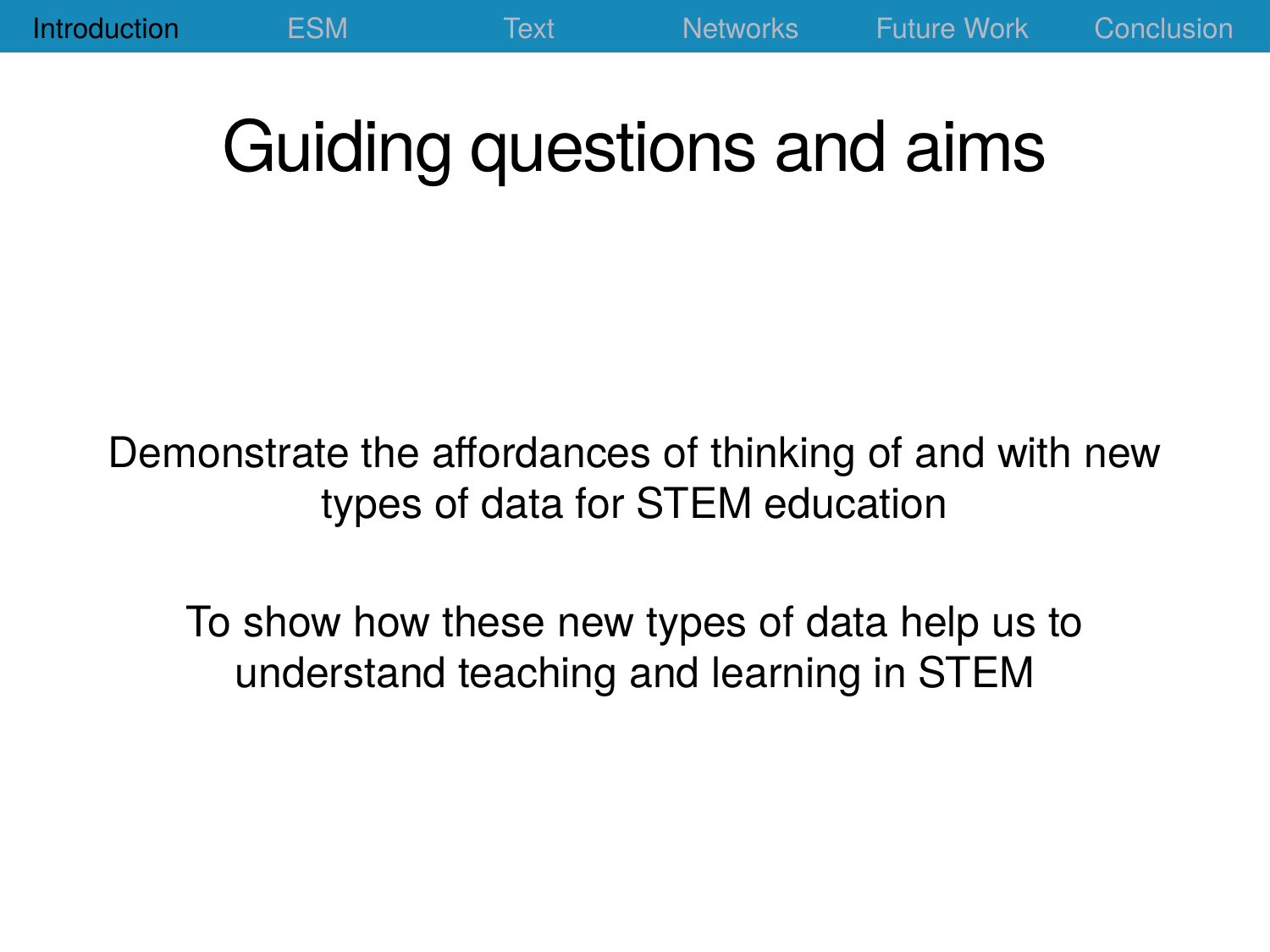

| Introduction | ESM | Text | Networks | Future Work | Conclusion |
| --- | --- | --- | --- | --- | --- |
# Guiding questions and aims
Demonstrate the affordances of thinking of and with new types of data for STEM education

To show how these new types of data help us to understand teaching and learning in STEM